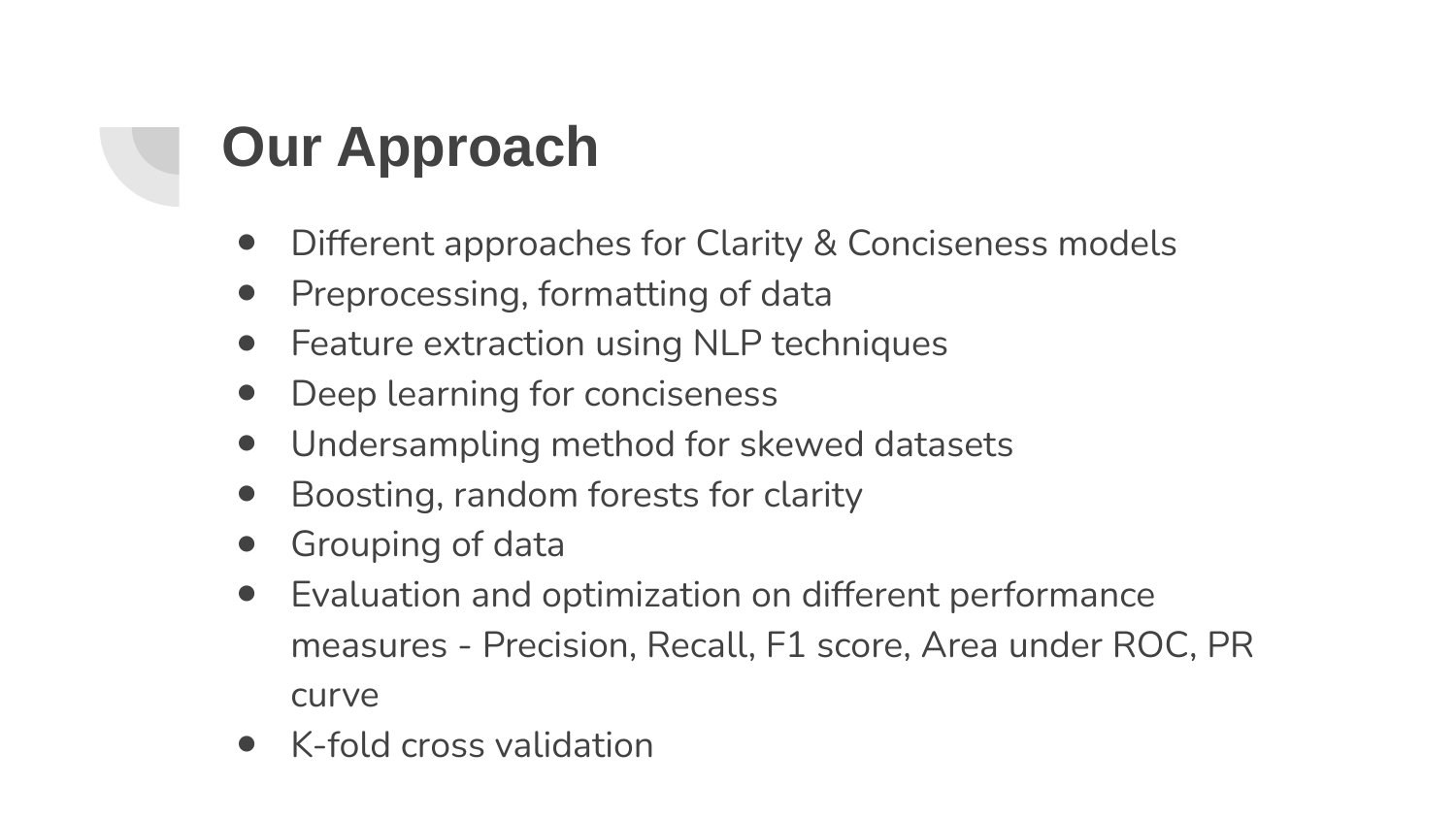

# Our Approach
Different approaches for Clarity & Conciseness models
Preprocessing, formatting of data
Feature extraction using NLP techniques
Deep learning for conciseness
Undersampling method for skewed datasets
Boosting, random forests for clarity
Grouping of data
Evaluation and optimization on different performance measures - Precision, Recall, F1 score, Area under ROC, PR curve
K-fold cross validation